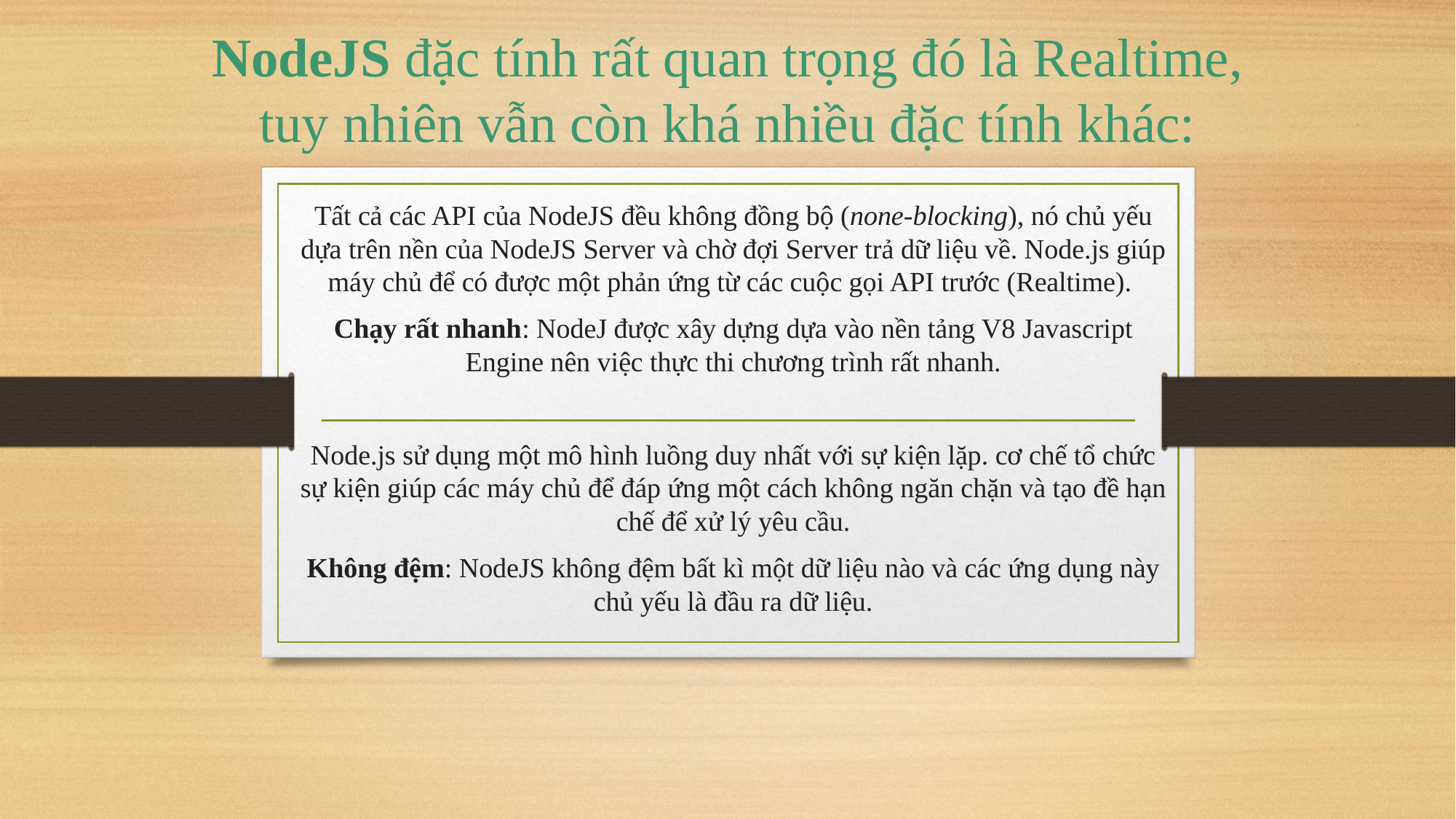

# NodeJS đặc tính rất quan trọng đó là Realtime, tuy nhiên vẫn còn khá nhiều đặc tính khác:
Tất cả các API của NodeJS đều không đồng bộ (none-blocking), nó chủ yếu dựa trên nền của NodeJS Server và chờ đợi Server trả dữ liệu về. Node.js giúp máy chủ để có được một phản ứng từ các cuộc gọi API trước (Realtime).
Chạy rất nhanh: NodeJ được xây dựng dựa vào nền tảng V8 Javascript Engine nên việc thực thi chương trình rất nhanh.

Node.js sử dụng một mô hình luồng duy nhất với sự kiện lặp. cơ chế tổ chức sự kiện giúp các máy chủ để đáp ứng một cách không ngăn chặn và tạo đề hạn chế để xử lý yêu cầu.
Không đệm: NodeJS không đệm bất kì một dữ liệu nào và các ứng dụng này chủ yếu là đầu ra dữ liệu.